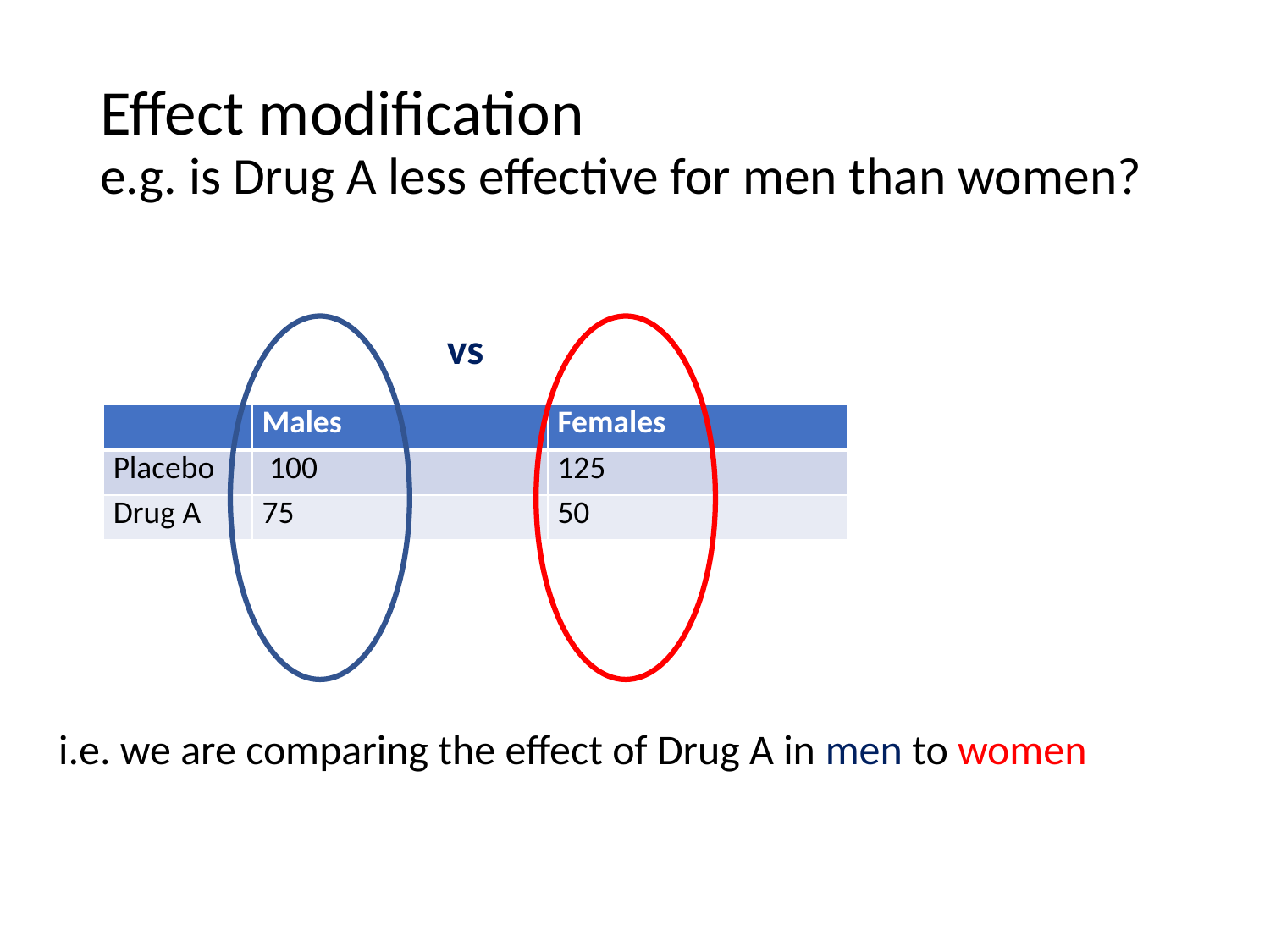

# Effect modification e.g. is Drug A less effective for men than women?

vs

|  | Males | Females |
| --- | --- | --- |
| Placebo | 100 | 125 |
| Drug A | 75 | 50 |
i.e. we are comparing the effect of Drug A in men to women